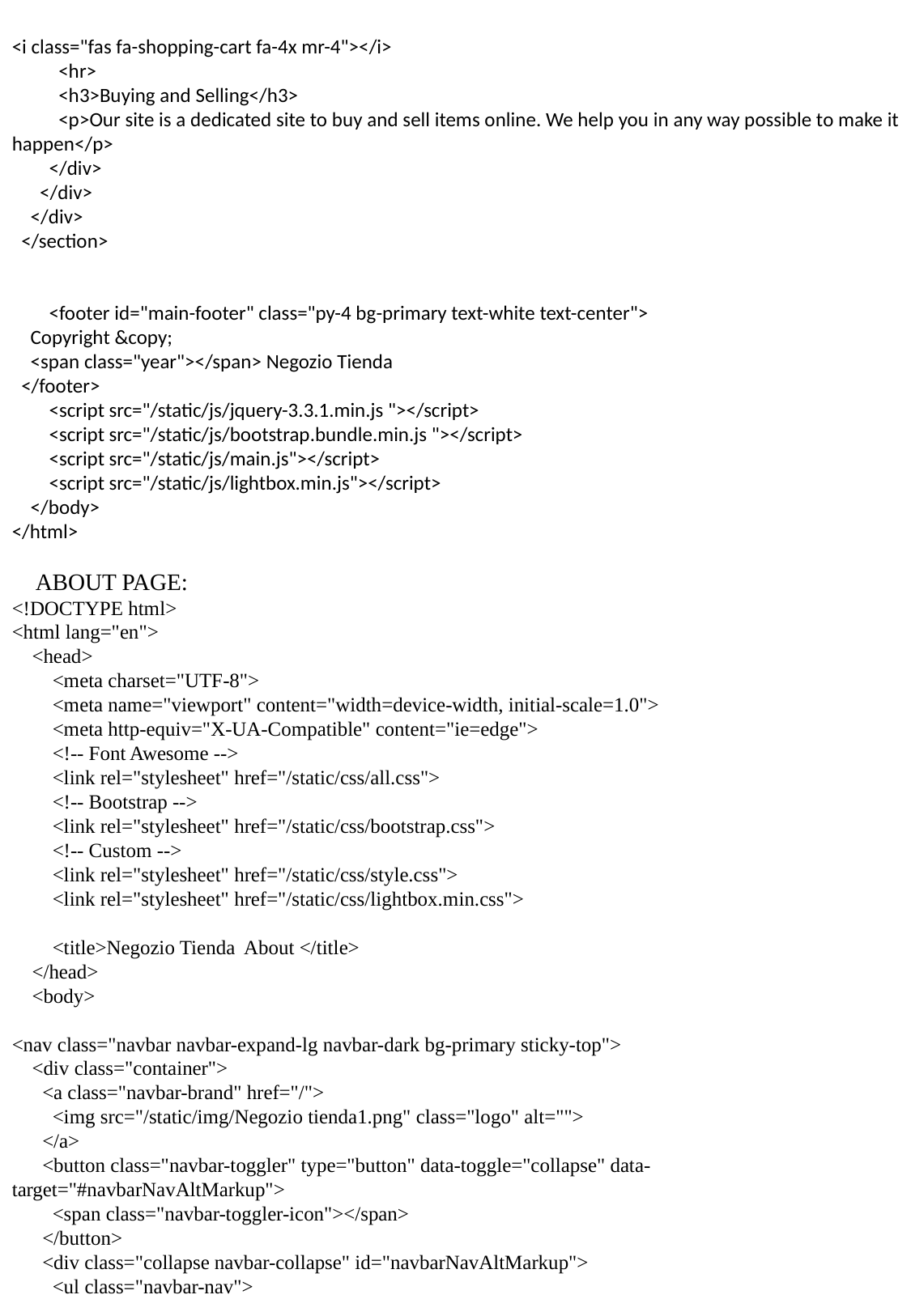

<i class="fas fa-shopping-cart fa-4x mr-4"></i>
          <hr>
          <h3>Buying and Selling</h3>
          <p>Our site is a dedicated site to buy and sell items online. We help you in any way possible to make it happen</p>
        </div>
      </div>
    </div>
  </section>

        <footer id="main-footer" class="py-4 bg-primary text-white text-center">
    Copyright &copy;
    <span class="year"></span> Negozio Tienda
  </footer>
        <script src="/static/js/jquery-3.3.1.min.js "></script>
        <script src="/static/js/bootstrap.bundle.min.js "></script>
        <script src="/static/js/main.js"></script>
        <script src="/static/js/lightbox.min.js"></script>
    </body>
</html>

    ABOUT PAGE:
<!DOCTYPE html>
<html lang="en">
    <head>
        <meta charset="UTF-8">
        <meta name="viewport" content="width=device-width, initial-scale=1.0">
        <meta http-equiv="X-UA-Compatible" content="ie=edge">
        <!-- Font Awesome -->
        <link rel="stylesheet" href="/static/css/all.css">
        <!-- Bootstrap -->
        <link rel="stylesheet" href="/static/css/bootstrap.css">
        <!-- Custom -->
        <link rel="stylesheet" href="/static/css/style.css">
        <link rel="stylesheet" href="/static/css/lightbox.min.css">

        <title>Negozio Tienda  About </title>
    </head>
    <body>

<nav class="navbar navbar-expand-lg navbar-dark bg-primary sticky-top">
    <div class="container">
      <a class="navbar-brand" href="/">
        <img src="/static/img/Negozio tienda1.png" class="logo" alt="">
      </a>
      <button class="navbar-toggler" type="button" data-toggle="collapse" data-target="#navbarNavAltMarkup">
        <span class="navbar-toggler-icon"></span>
      </button>
      <div class="collapse navbar-collapse" id="navbarNavAltMarkup">
        <ul class="navbar-nav">